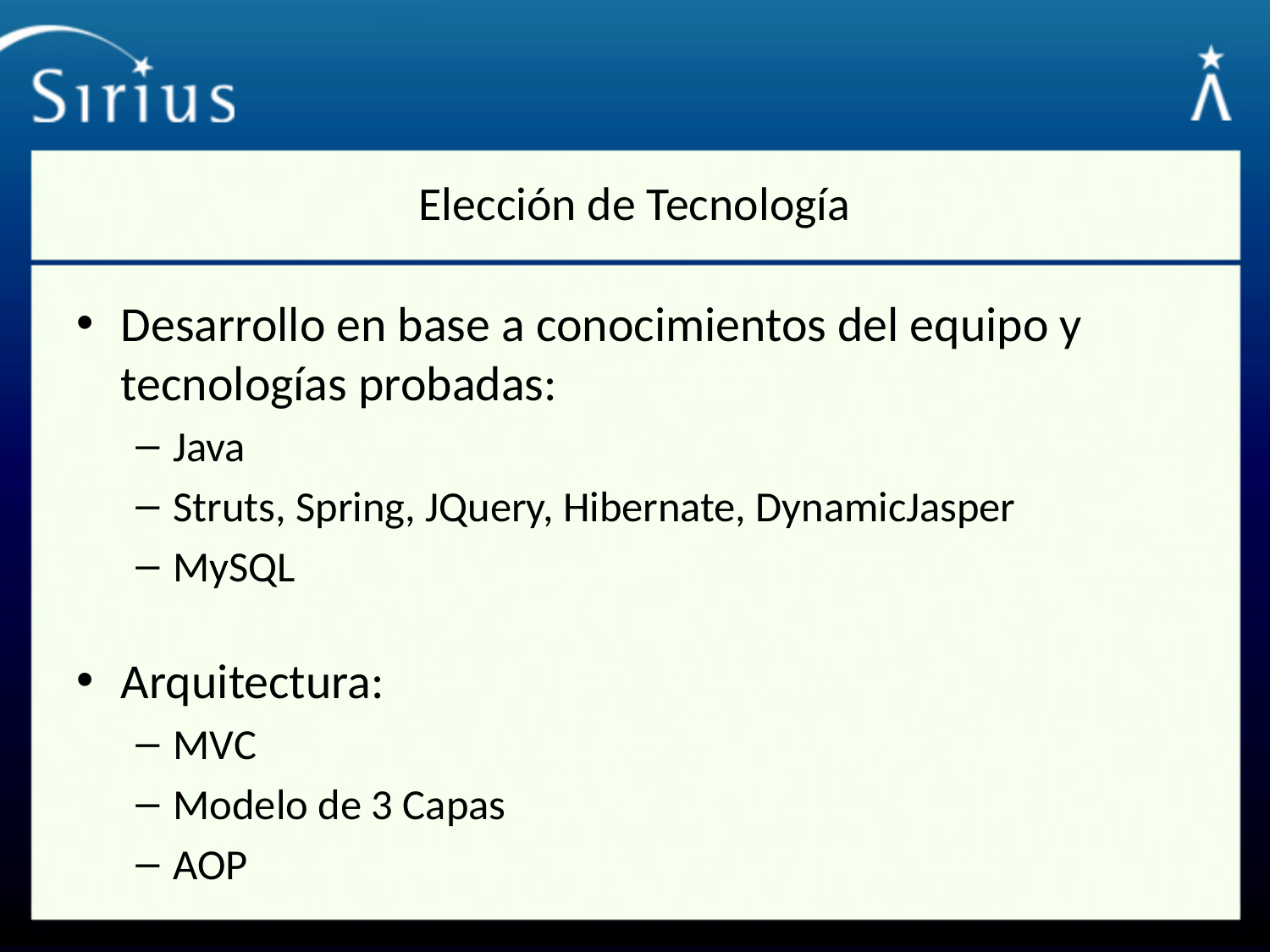

# Elección de Tecnología
Desarrollo en base a conocimientos del equipo y tecnologías probadas:
Java
Struts, Spring, JQuery, Hibernate, DynamicJasper
MySQL

Arquitectura:
MVC
Modelo de 3 Capas
AOP